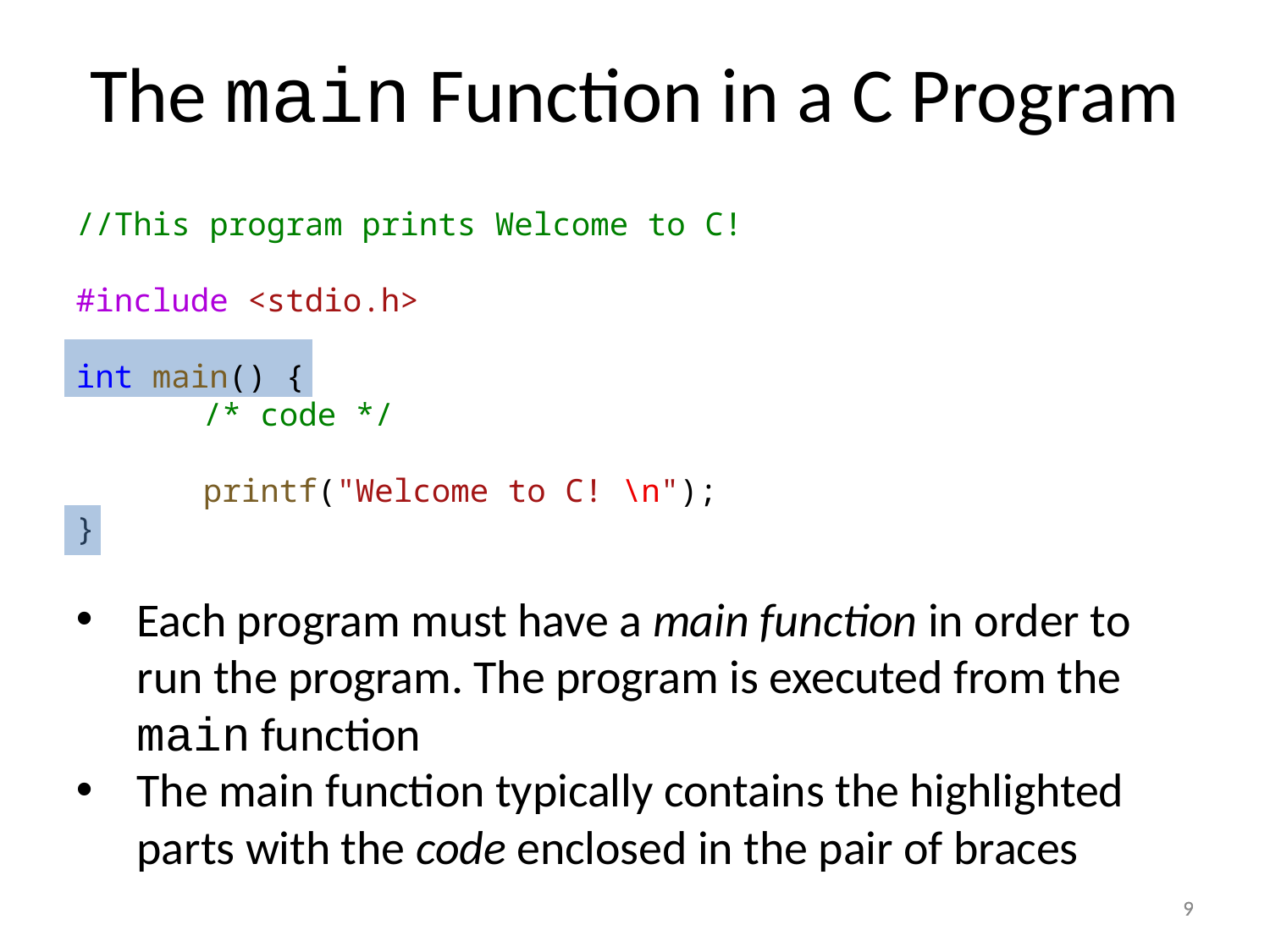

The main Function in a C Program
//This program prints Welcome to C!
#include <stdio.h>
int main() {
	/* code */

	printf("Welcome to C! \n");
}

Each program must have a main function in order to run the program. The program is executed from the main function
The main function typically contains the highlighted parts with the code enclosed in the pair of braces
9
9